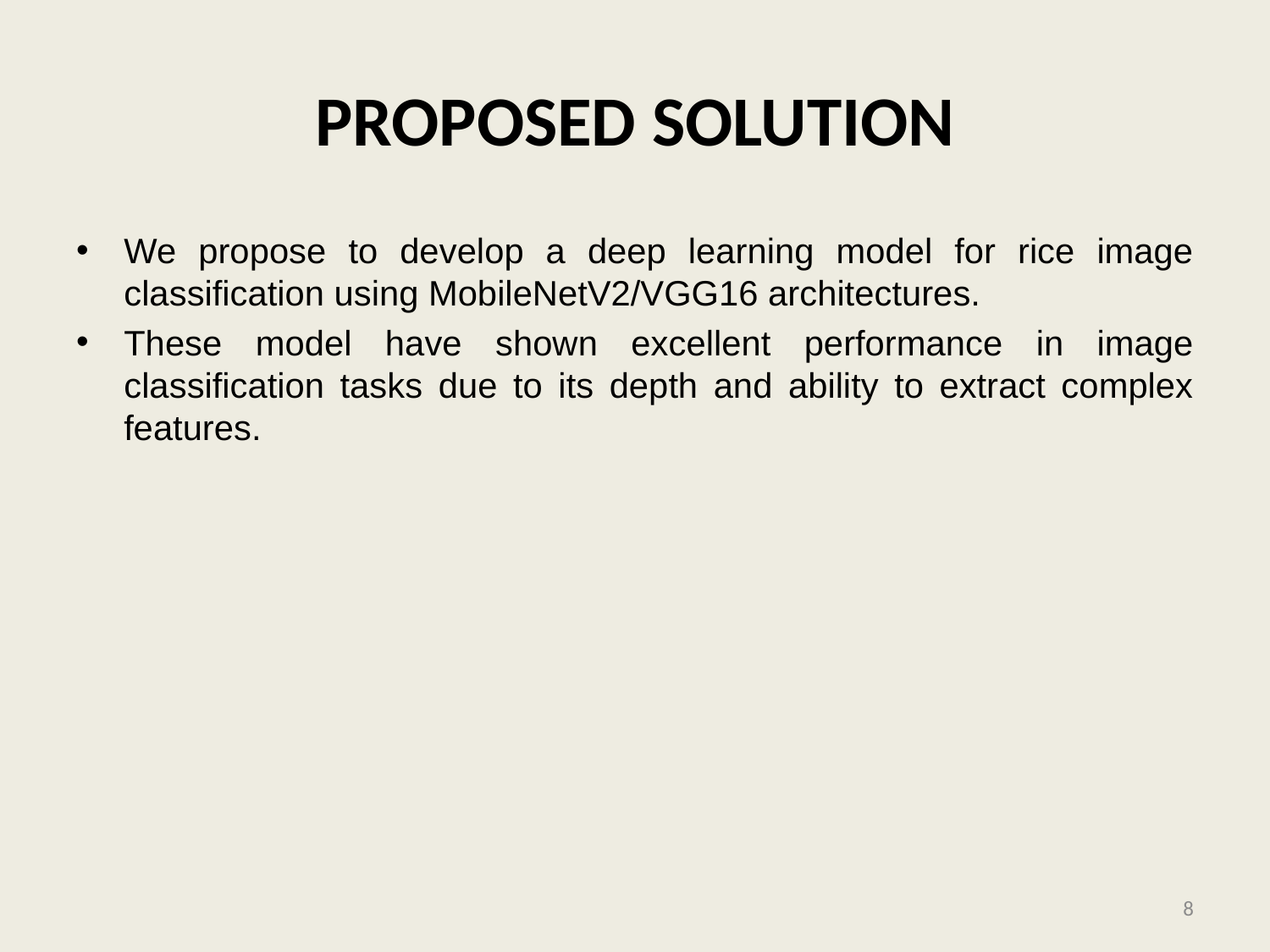

# PROPOSED SOLUTION
We propose to develop a deep learning model for rice image classification using MobileNetV2/VGG16 architectures.
These model have shown excellent performance in image classification tasks due to its depth and ability to extract complex features.
8